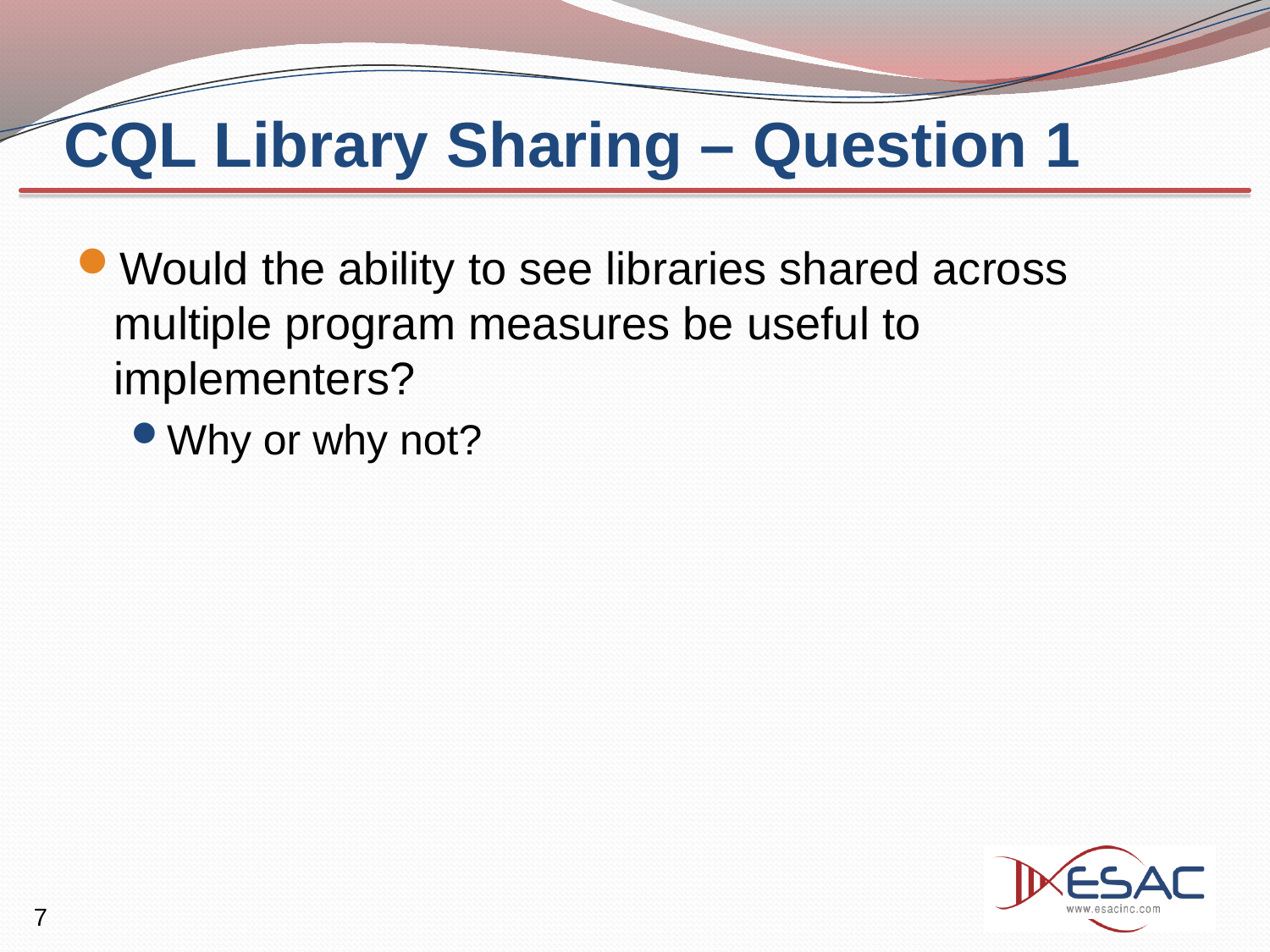

# CQL Library Sharing – Question 1
Would the ability to see libraries shared across multiple program measures be useful to implementers?
Why or why not?

7